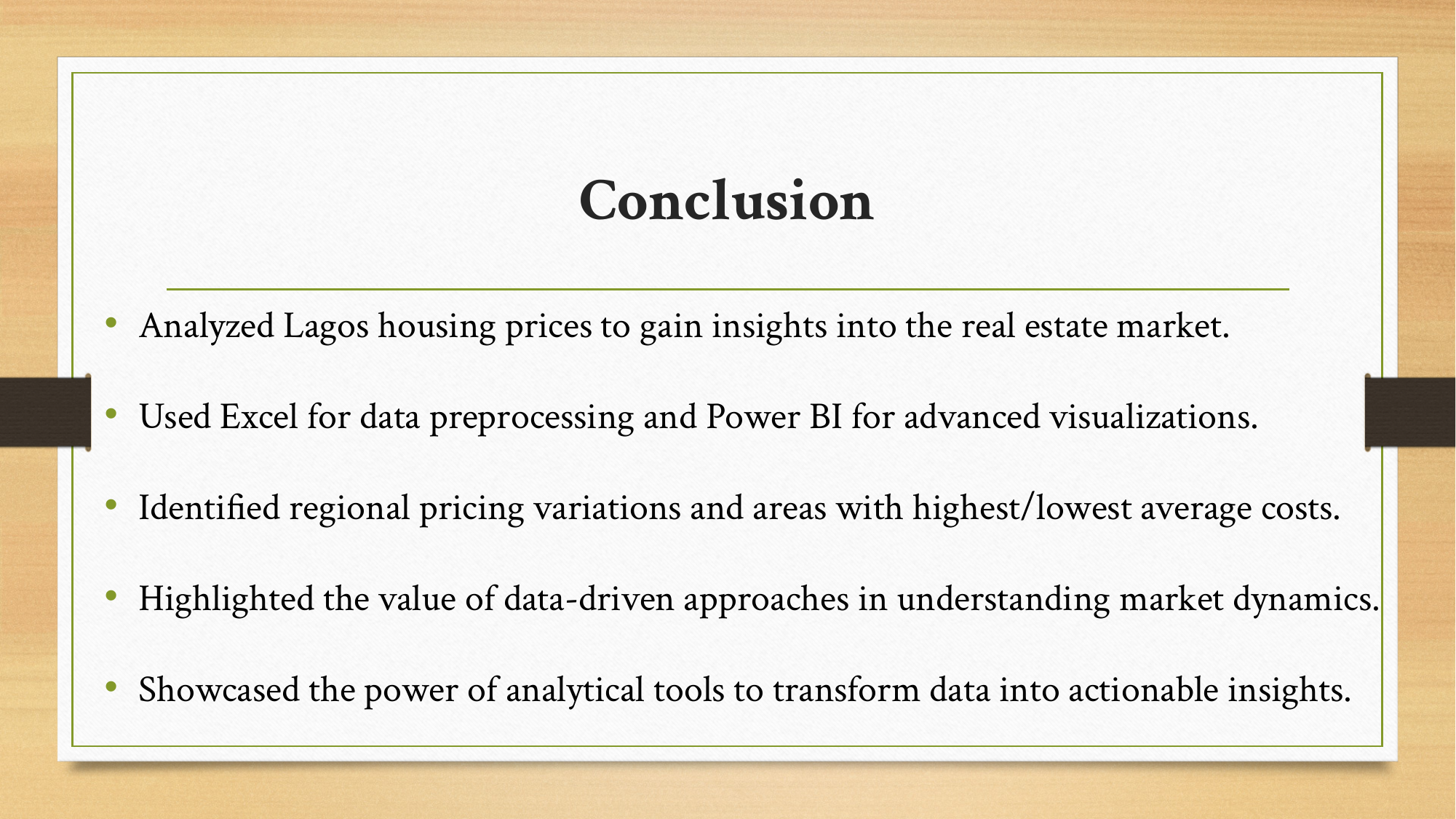

# Conclusion

Analyzed Lagos housing prices to gain insights into the real estate market.
Used Excel for data preprocessing and Power BI for advanced visualizations.
Identified regional pricing variations and areas with highest/lowest average costs.
Highlighted the value of data-driven approaches in understanding market dynamics.
Showcased the power of analytical tools to transform data into actionable insights.